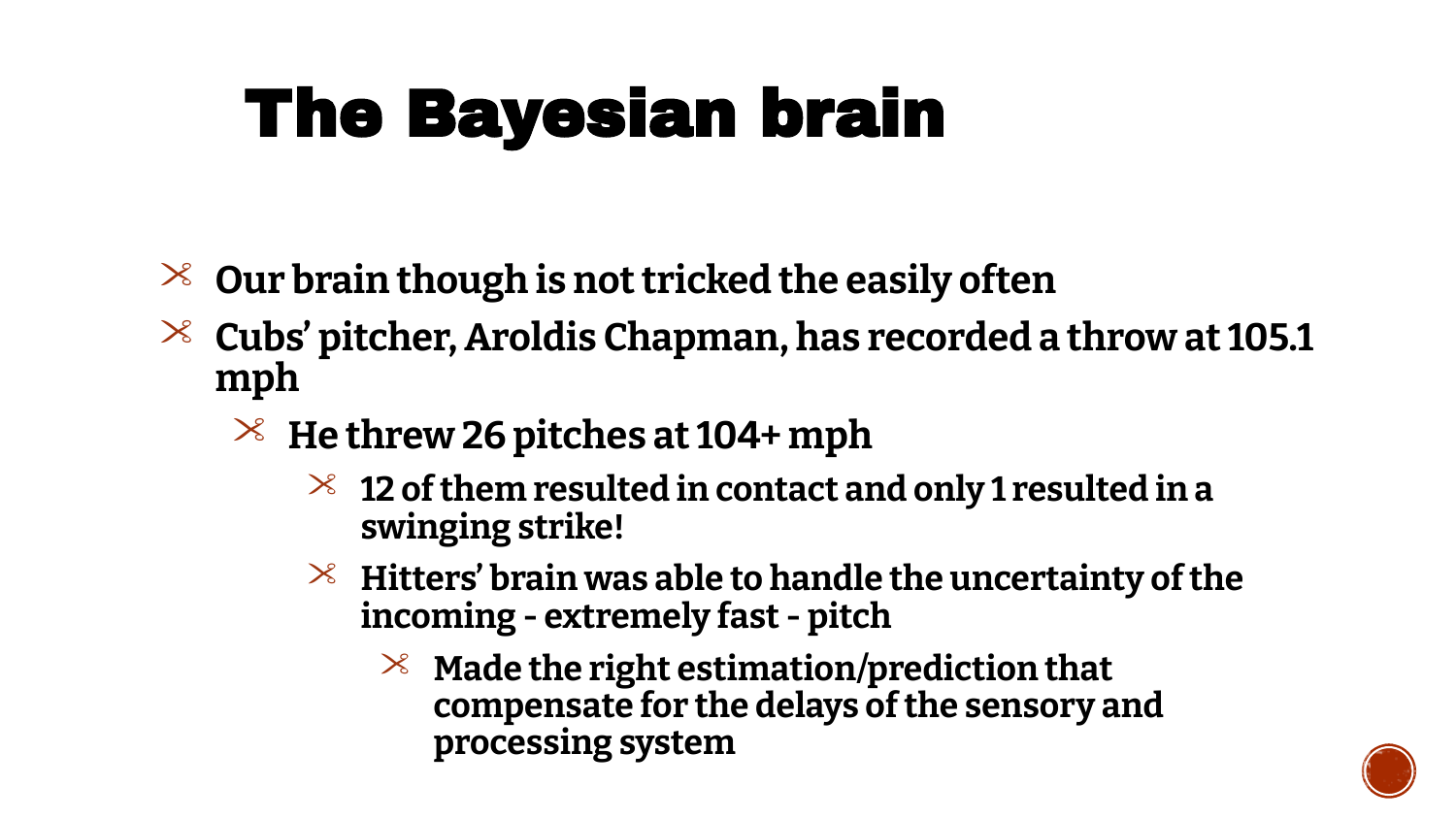

The Bayesian brain
Our brain though is not tricked the easily often
Cubs’ pitcher, Aroldis Chapman, has recorded a throw at 105.1 mph
He threw 26 pitches at 104+ mph
12 of them resulted in contact and only 1 resulted in a swinging strike!
Hitters’ brain was able to handle the uncertainty of the incoming - extremely fast - pitch
Made the right estimation/prediction that compensate for the delays of the sensory and processing system